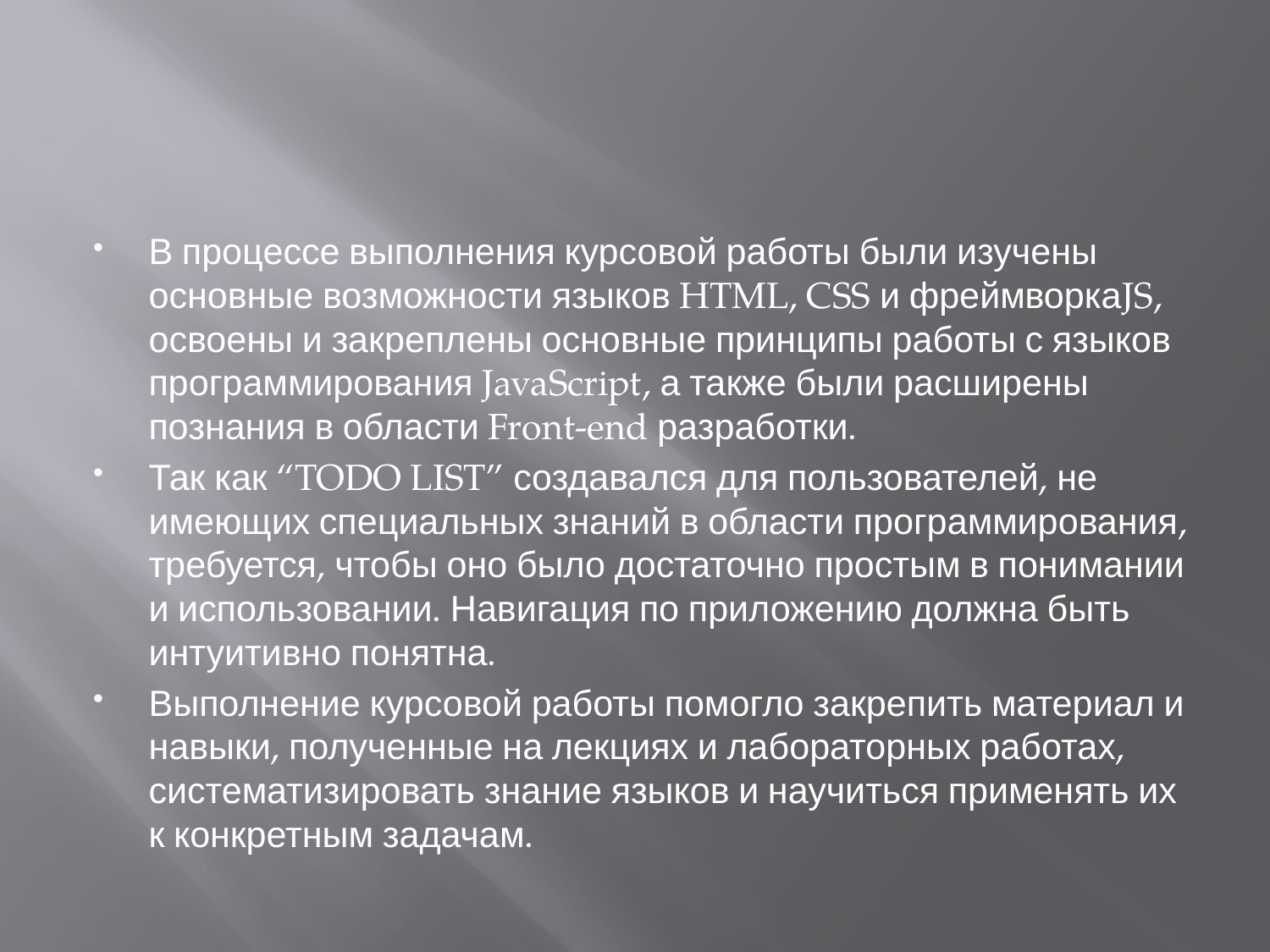

#
В процессе выполнения курсовой работы были изучены основные возможности языков HTML, CSS и фреймворкаJS, освоены и закреплены основные принципы работы с языков программирования JavaScript, а также были расширены познания в области Front-end разработки.
Так как “TODO LIST” создавался для пользователей, не имеющих специальных знаний в области программирования, требуется, чтобы оно было достаточно простым в понимании и использовании. Навигация по приложению должна быть интуитивно понятна.
Выполнение курсовой работы помогло закрепить материал и навыки, полученные на лекциях и лабораторных работах, систематизировать знание языков и научиться применять их к конкретным задачам.